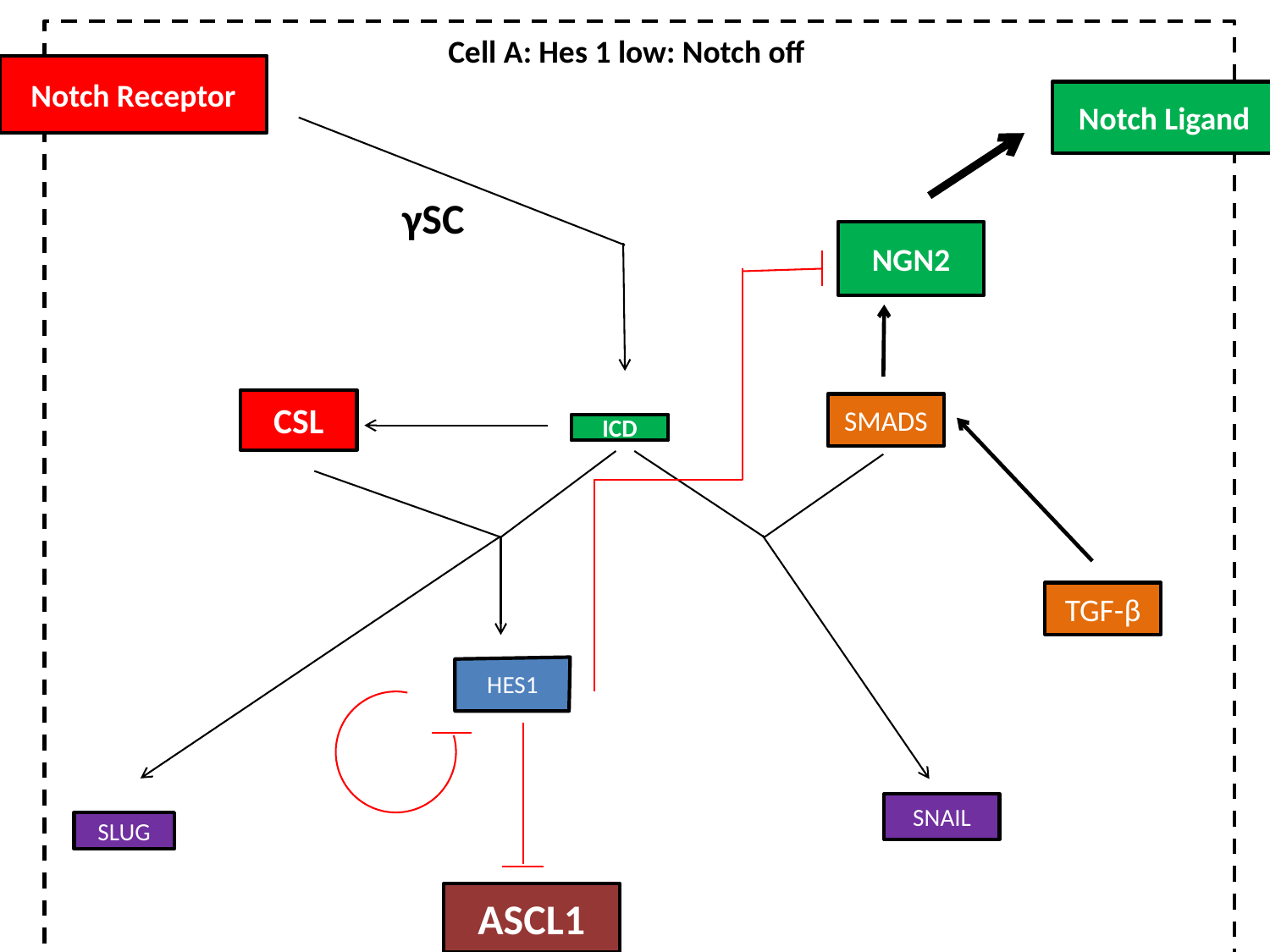

Notch Receptor
Notch Ligand
γSC
NGN2
CSL
SMADS
ICD
TGF-β
HES1

SNAIL
SLUG
ASCL1
Cell A: Hes 1 low: Notch off